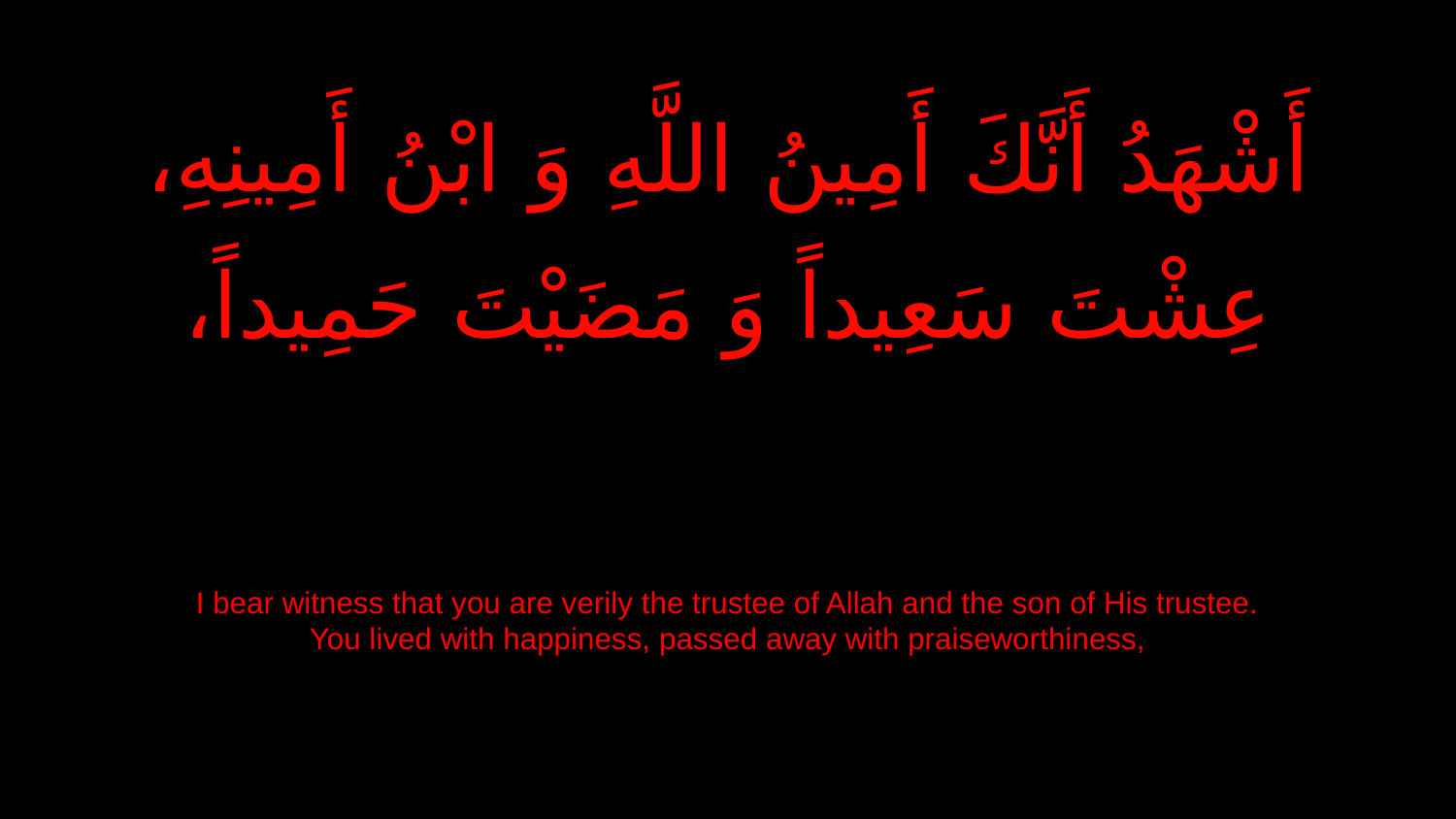

أَشْهَدُ أَنَّكَ أَمِينُ اللَّهِ وَ ابْنُ أَمِينِهِ،
عِشْتَ سَعِيداً وَ مَضَيْتَ حَمِيداً،
I bear witness that you are verily the trustee of Allah and the son of His trustee.
You lived with happiness, passed away with praiseworthiness,